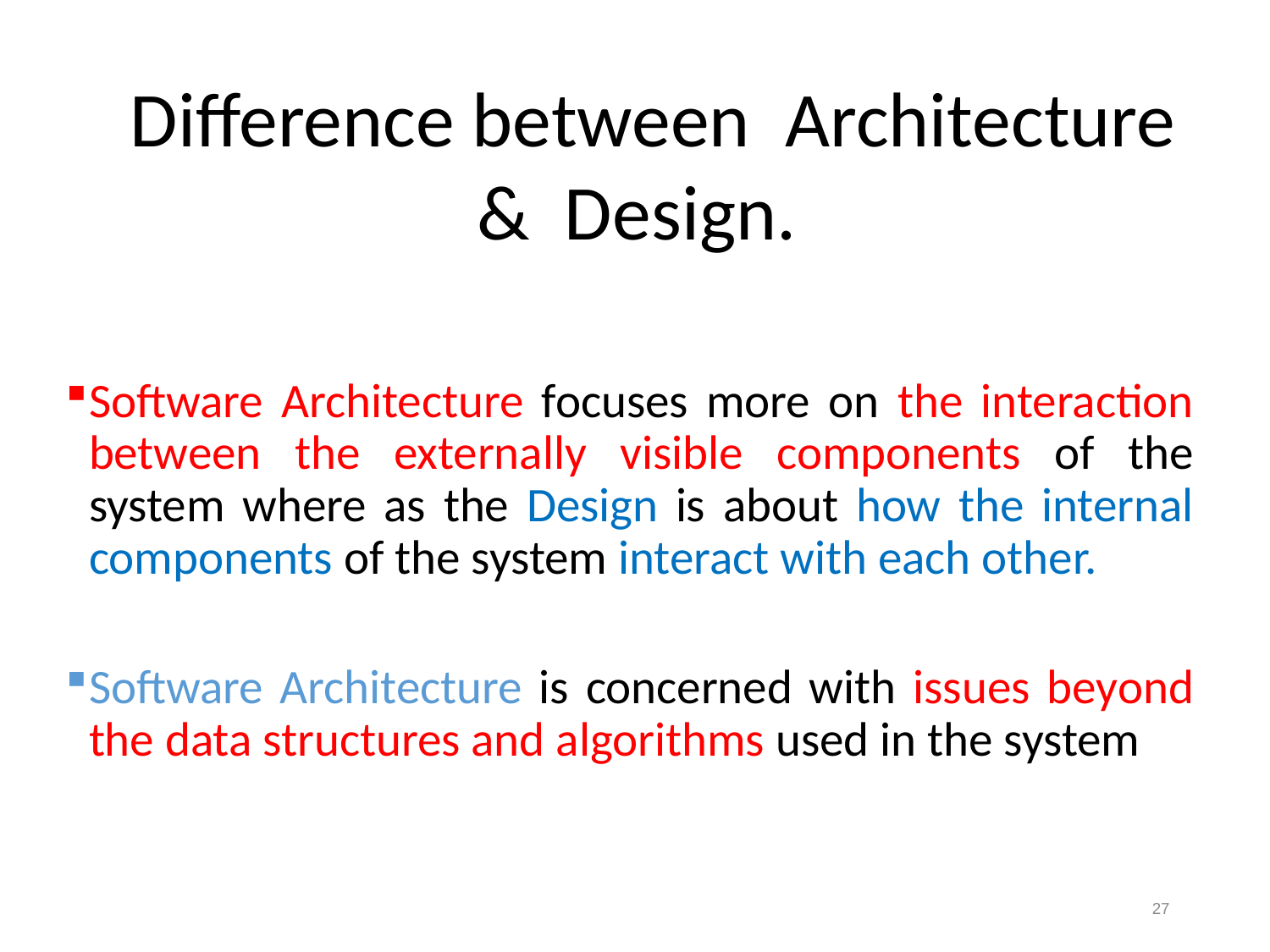

Difference between  Architecture &  Design.

Software Architecture focuses more on the interaction between the externally visible components of the system where as the Design is about how the internal components of the system interact with each other.

Software Architecture is concerned with issues beyond the data structures and algorithms used in the system
27